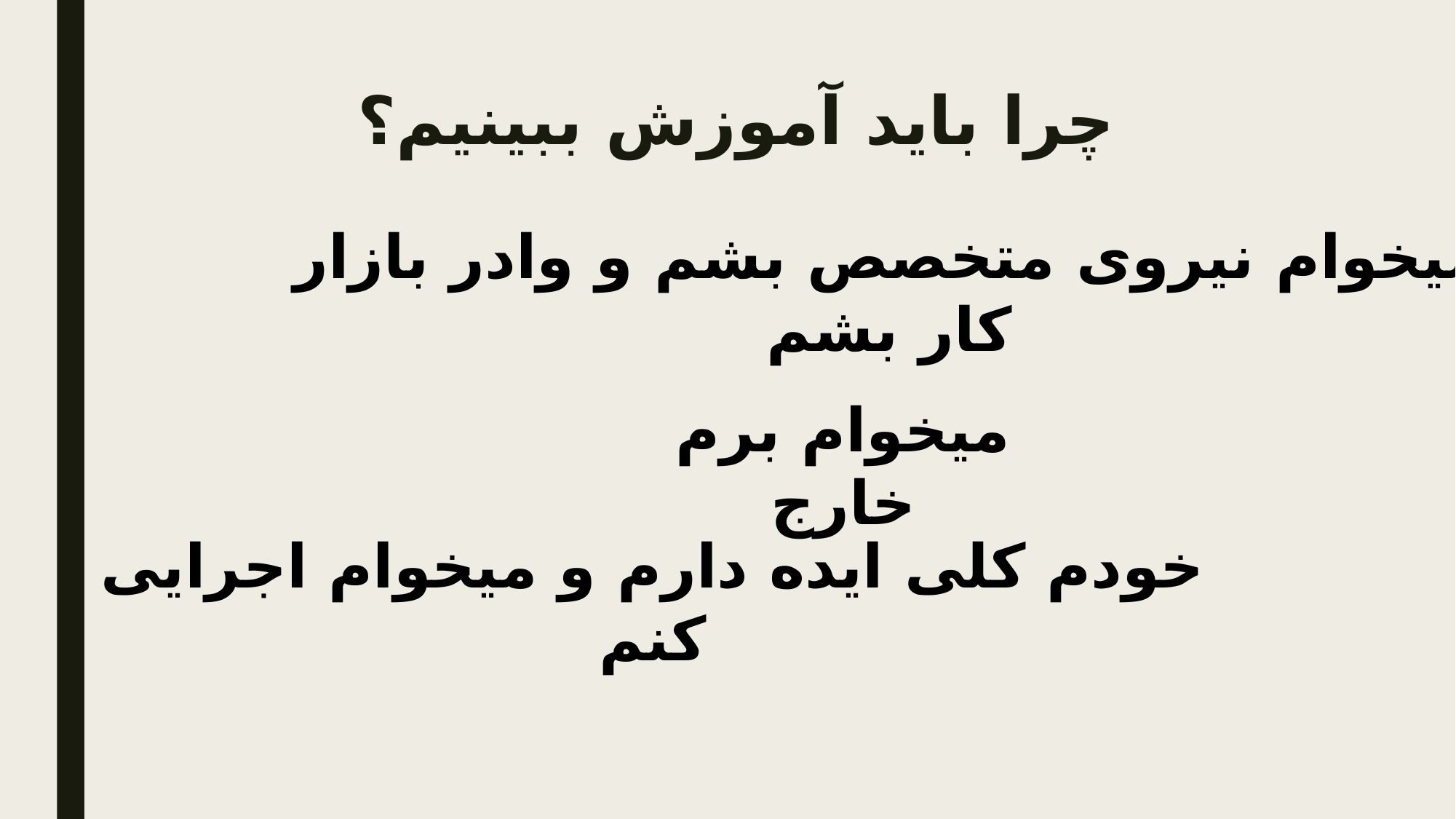

# چرا باید آموزش ببینیم؟
میخوام نیروی متخصص بشم و وادر بازار کار بشم
میخوام برم خارج
خودم کلی ایده دارم و میخوام اجرایی کنم